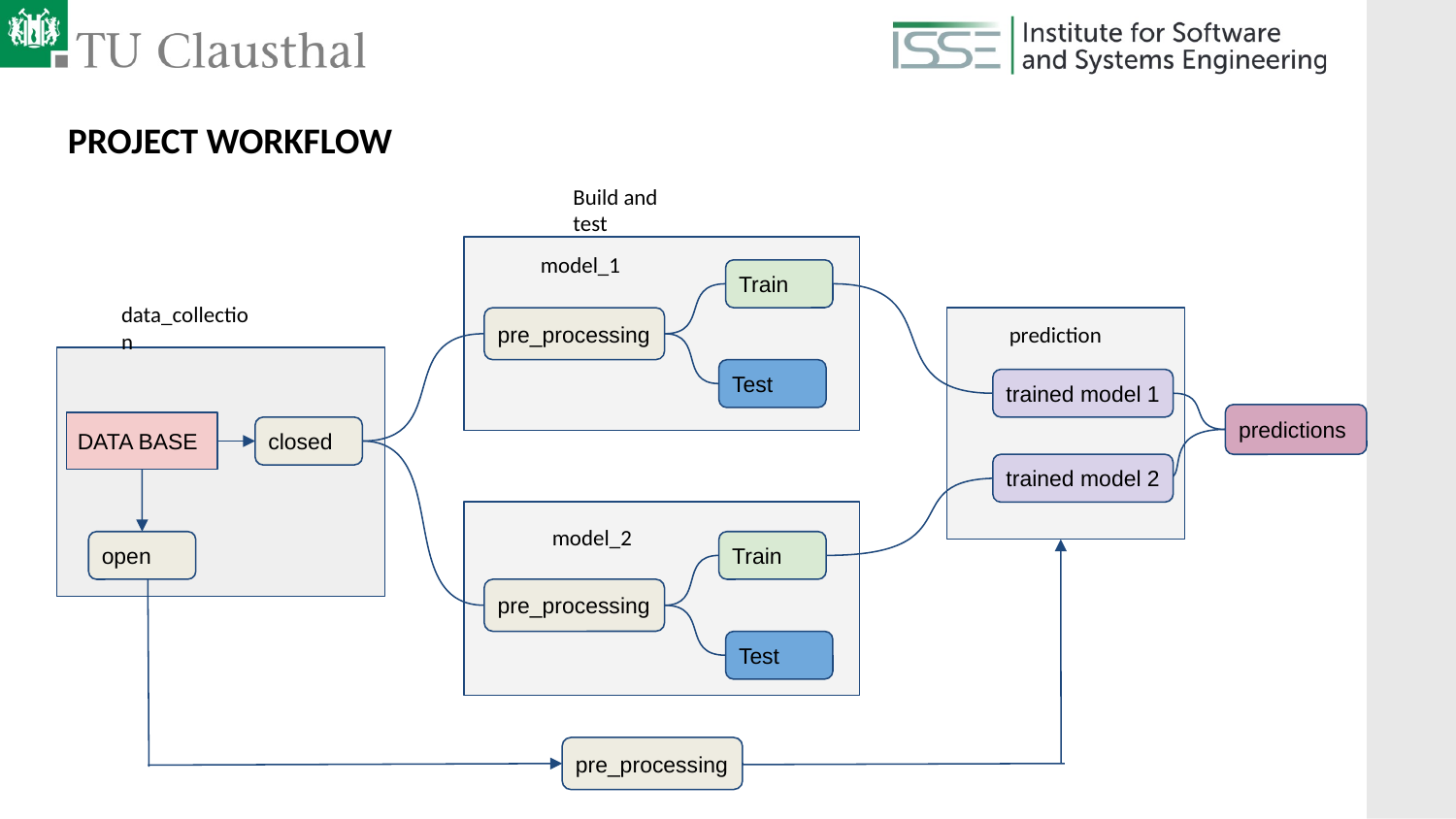

PROJECT WORKFLOW
Build and test

model_1
Train
data_collection
pre_processing

prediction

Test
trained model 1
predictions
DATA BASE
closed
trained model 2

model_2
open
Train
pre_processing
Test
pre_processing